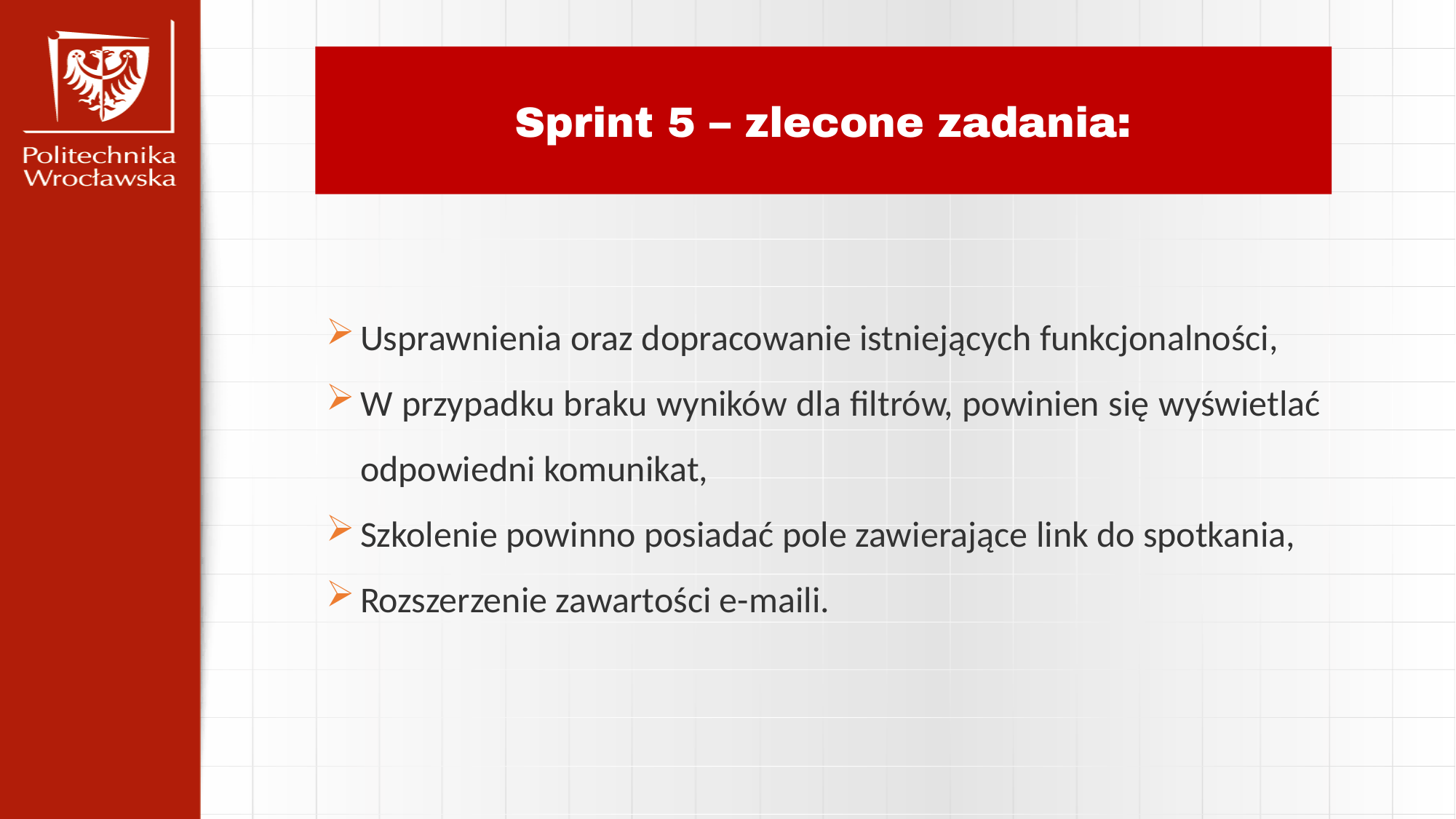

Sprint 5 – zlecone zadania:
Usprawnienia oraz dopracowanie istniejących funkcjonalności,
W przypadku braku wyników dla filtrów, powinien się wyświetlać odpowiedni komunikat,
Szkolenie powinno posiadać pole zawierające link do spotkania,
Rozszerzenie zawartości e-maili.